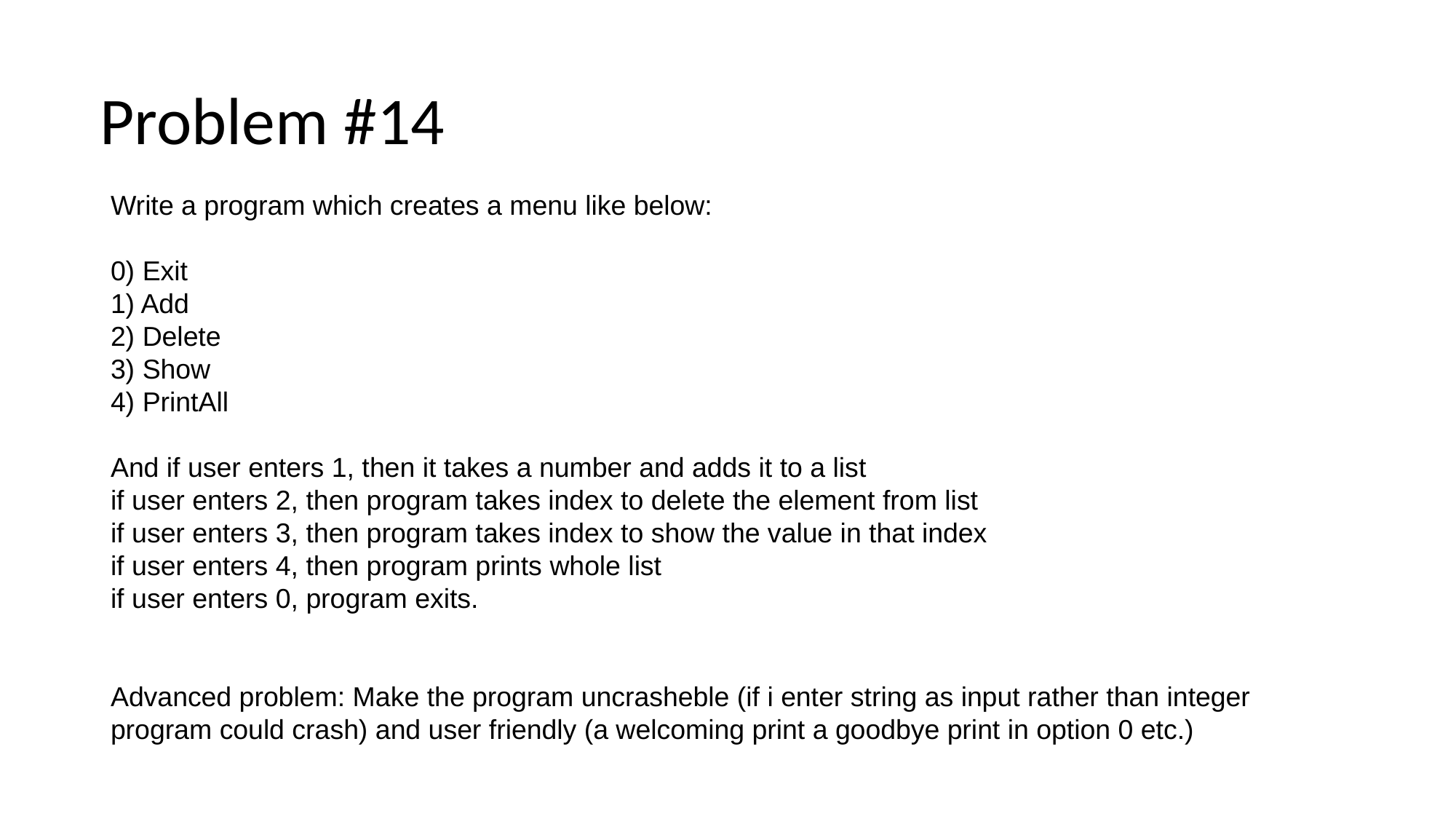

# Problem #14
Write a program which creates a menu like below:
0) Exit
1) Add
2) Delete
3) Show
4) PrintAll

And if user enters 1, then it takes a number and adds it to a list
if user enters 2, then program takes index to delete the element from list
if user enters 3, then program takes index to show the value in that index
if user enters 4, then program prints whole list
if user enters 0, program exits.
Advanced problem: Make the program uncrasheble (if i enter string as input rather than integer program could crash) and user friendly (a welcoming print a goodbye print in option 0 etc.)